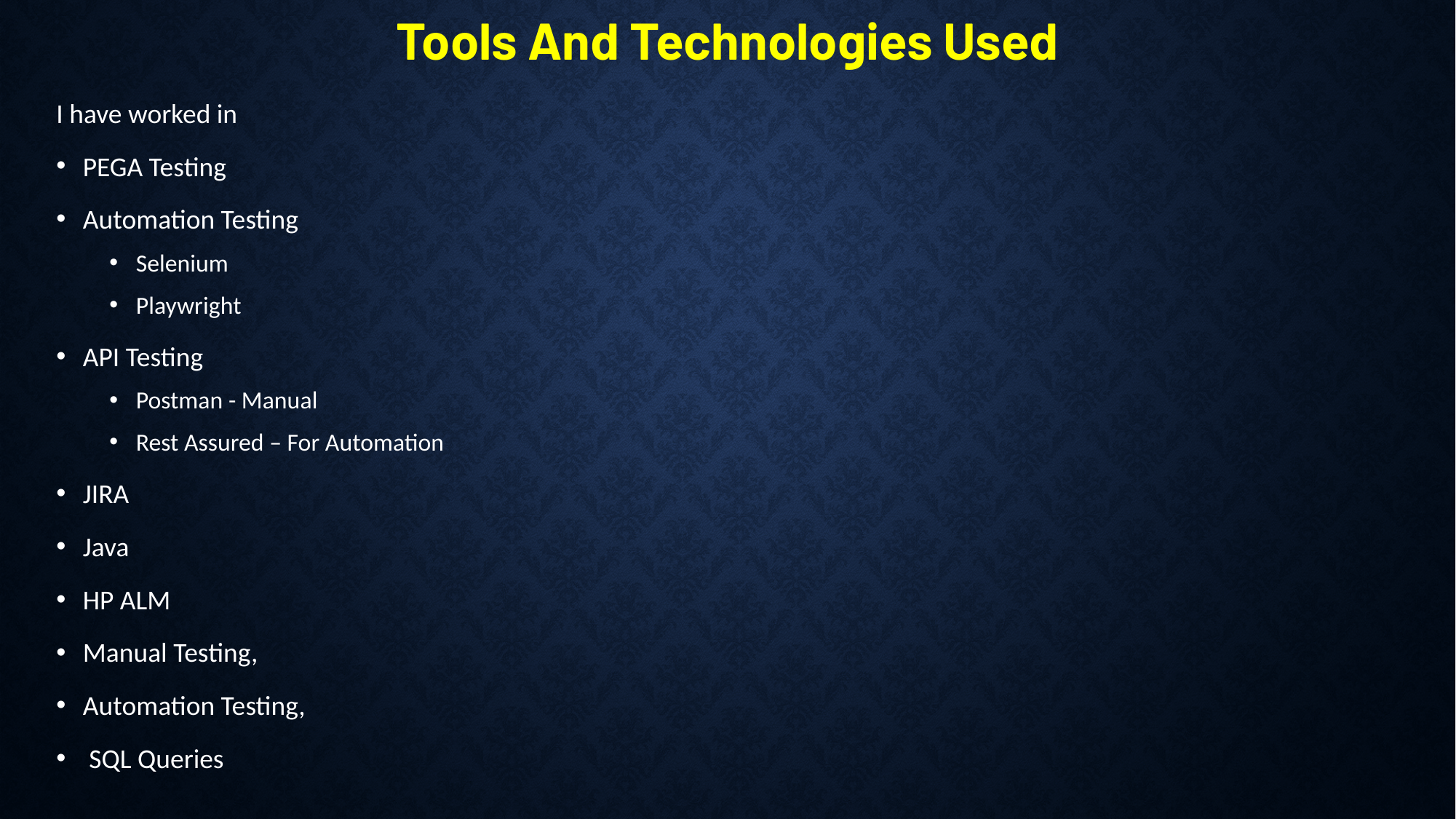

# Tools And Technologies Used
I have worked in
PEGA Testing
Automation Testing
Selenium
Playwright
API Testing
Postman - Manual
Rest Assured – For Automation
JIRA
Java
HP ALM
Manual Testing,
Automation Testing,
 SQL Queries